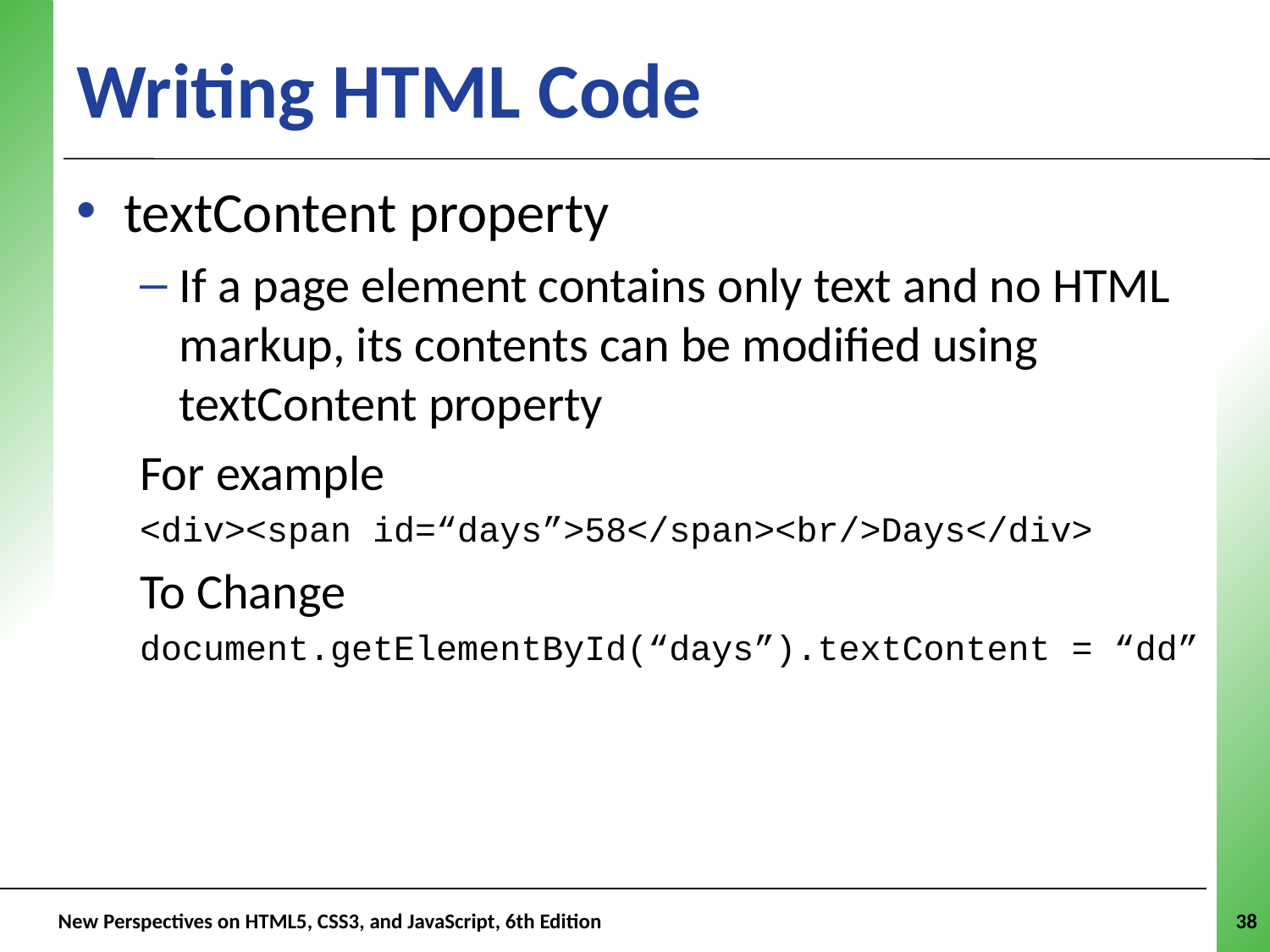

# Writing HTML Code
textContent property
If a page element contains only text and no HTML markup, its contents can be modified using textContent property
For example
<div><span id=“days”>58</span><br/>Days</div>
To Change
document.getElementById(“days”).textContent = “dd”

 New Perspectives on HTML5, CSS3, and JavaScript, 6th Edition
38